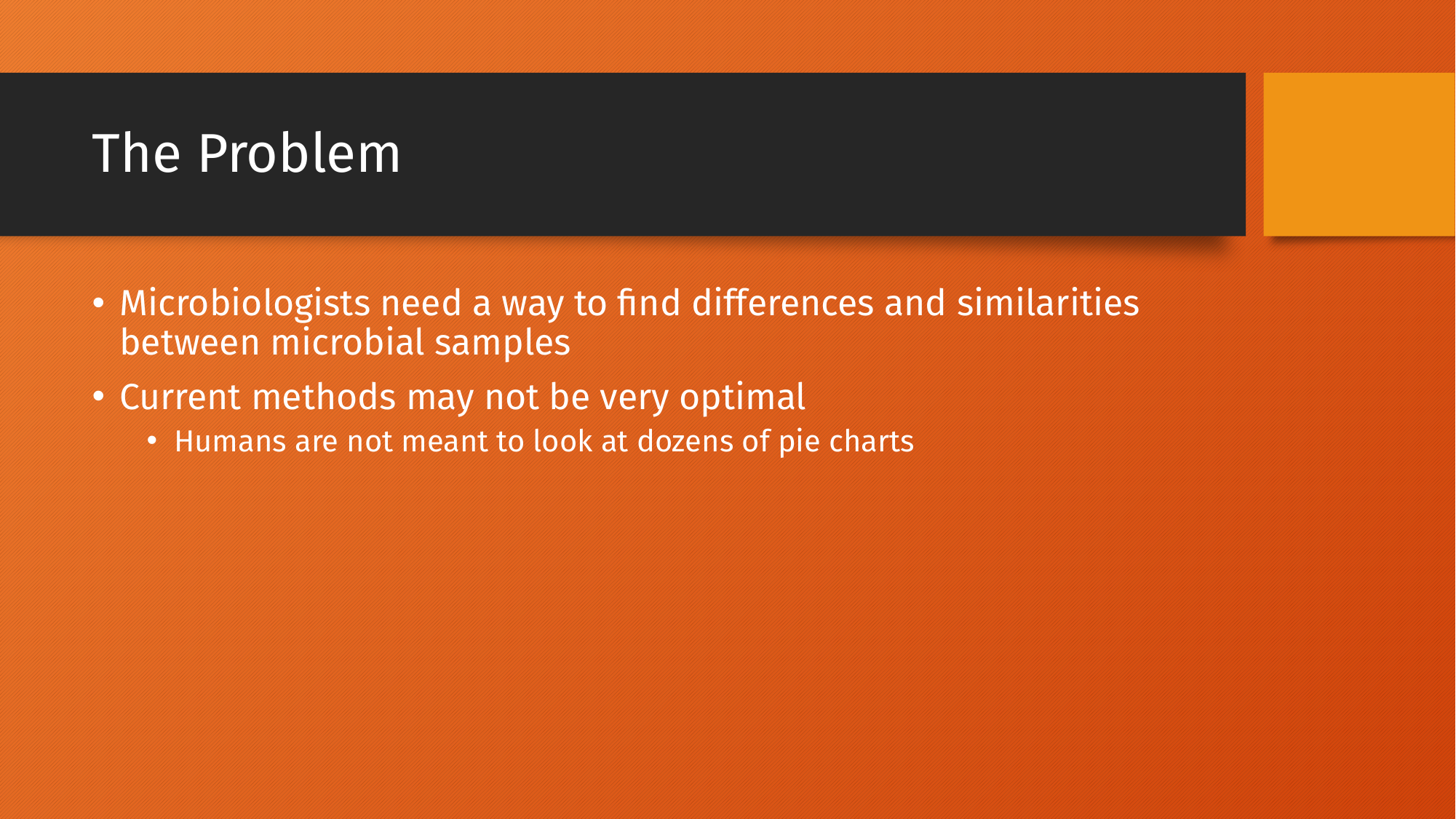

# The Problem
Microbiologists need a way to find differences and similarities between microbial samples
Current methods may not be very optimal
Humans are not meant to look at dozens of pie charts